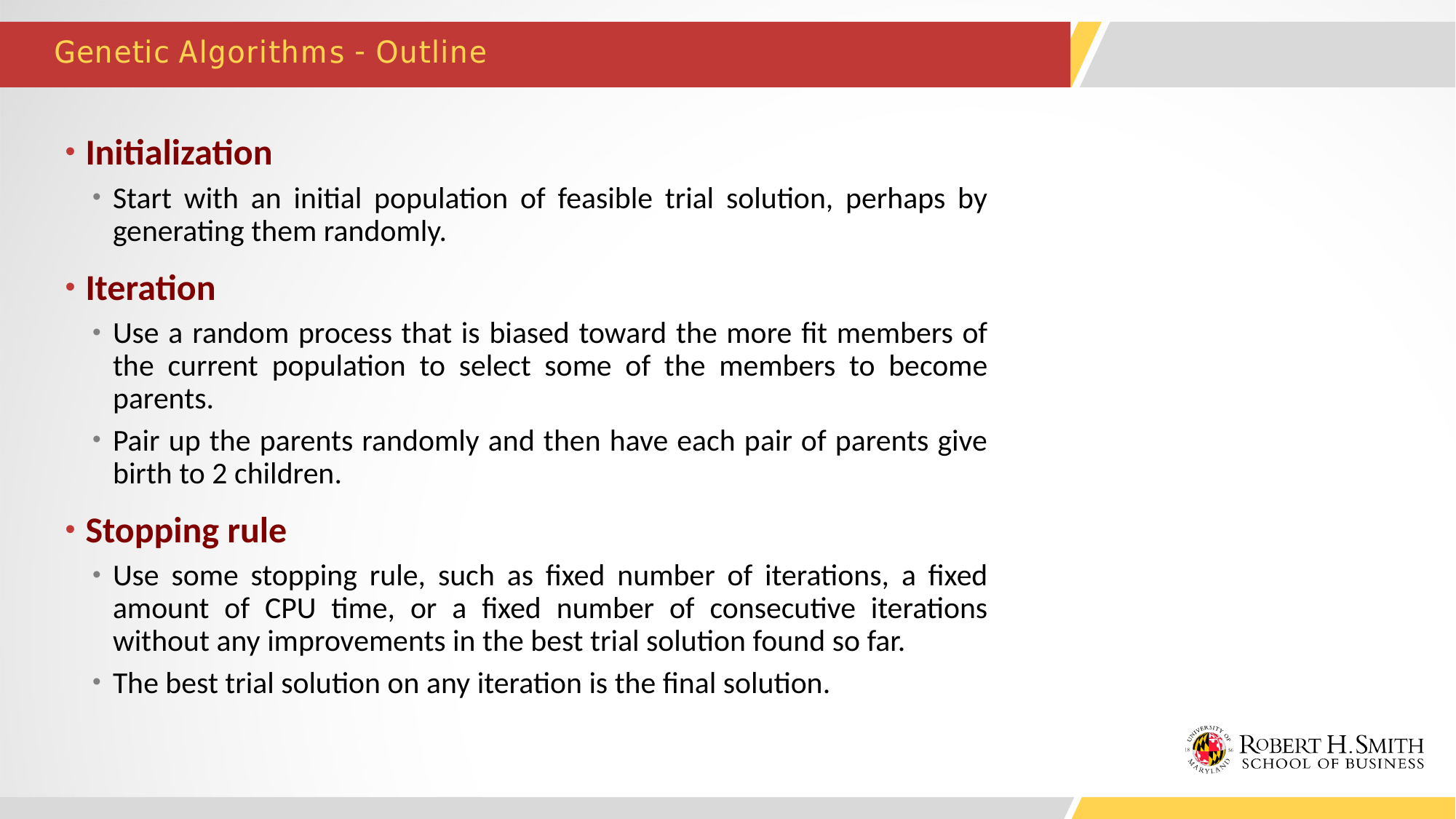

# Genetic Algorithms - Outline
Initialization
Start with an initial population of feasible trial solution, perhaps by generating them randomly.
Iteration
Use a random process that is biased toward the more fit members of the current population to select some of the members to become parents.
Pair up the parents randomly and then have each pair of parents give birth to 2 children.
Stopping rule
Use some stopping rule, such as fixed number of iterations, a fixed amount of CPU time, or a fixed number of consecutive iterations without any improvements in the best trial solution found so far.
The best trial solution on any iteration is the final solution.